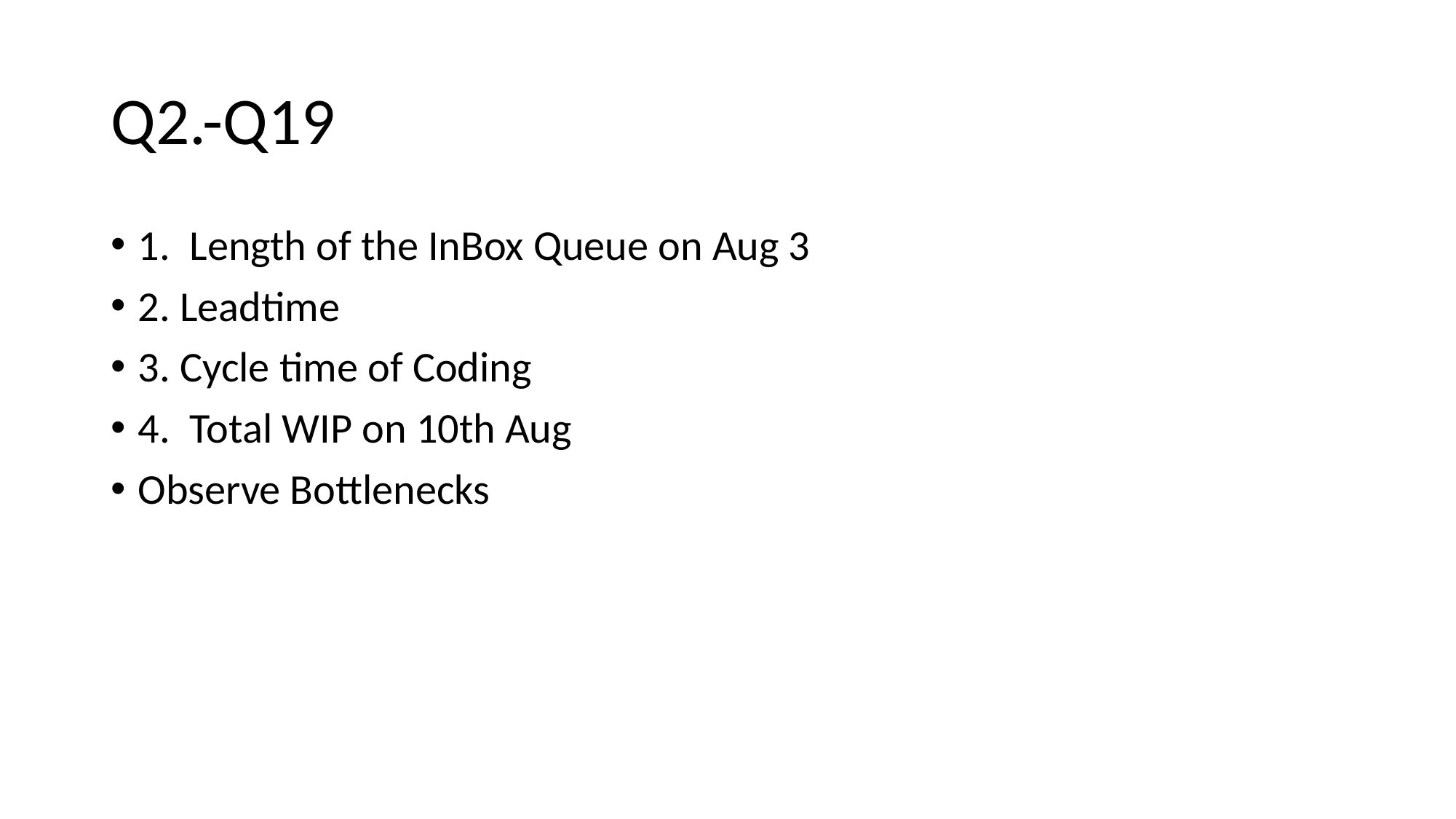

# Q2.-Q19
1.  Length of the InBox Queue on Aug 3
2. Leadtime
3. Cycle time of Coding
4.  Total WIP on 10th Aug
Observe Bottlenecks